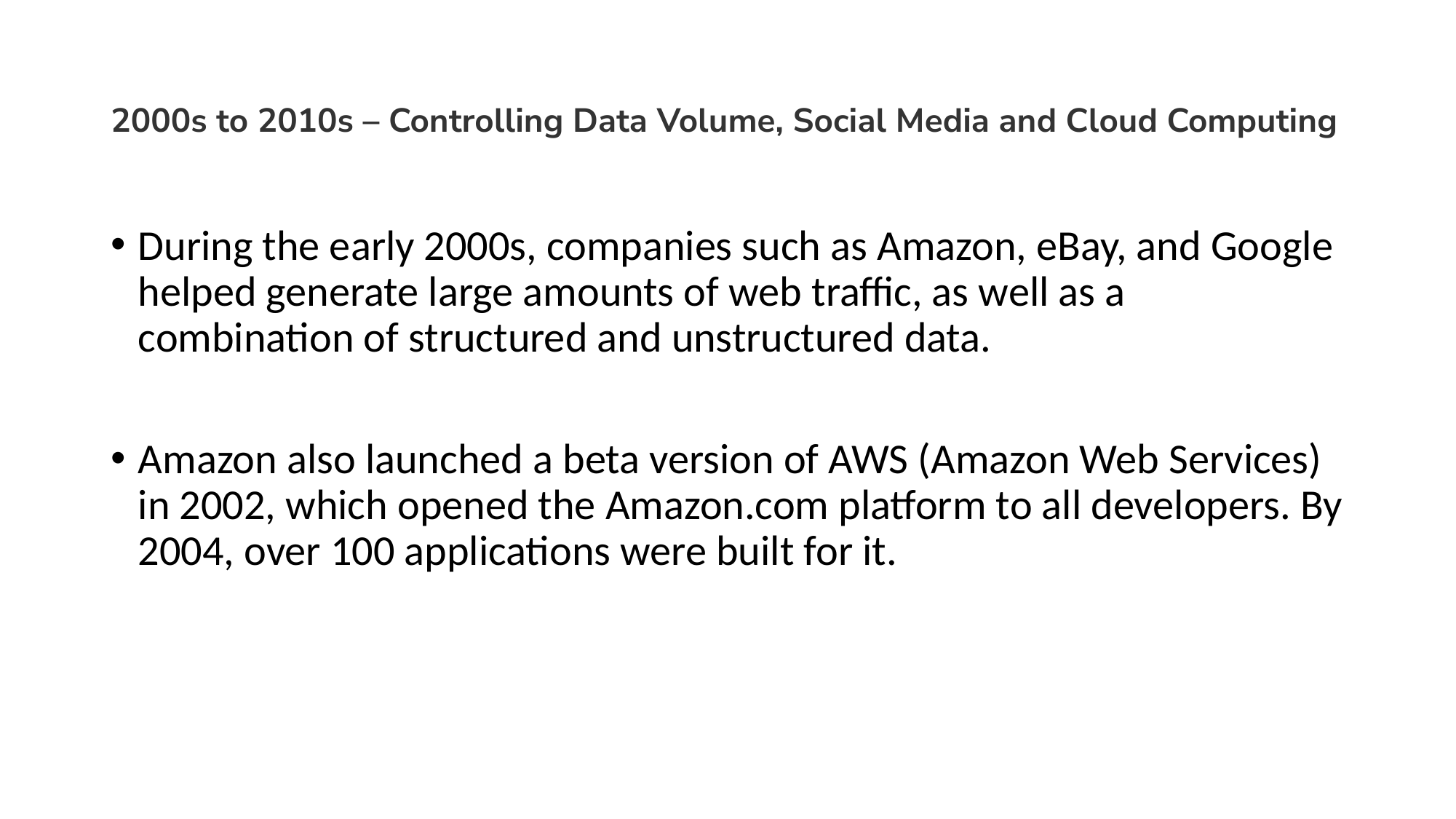

# 2000s to 2010s – Controlling Data Volume, Social Media and Cloud Computing
During the early 2000s, companies such as Amazon, eBay, and Google helped generate large amounts of web traffic, as well as a combination of structured and unstructured data.

Amazon also launched a beta version of AWS (Amazon Web Services) in 2002, which opened the Amazon.com platform to all developers. By 2004, over 100 applications were built for it.